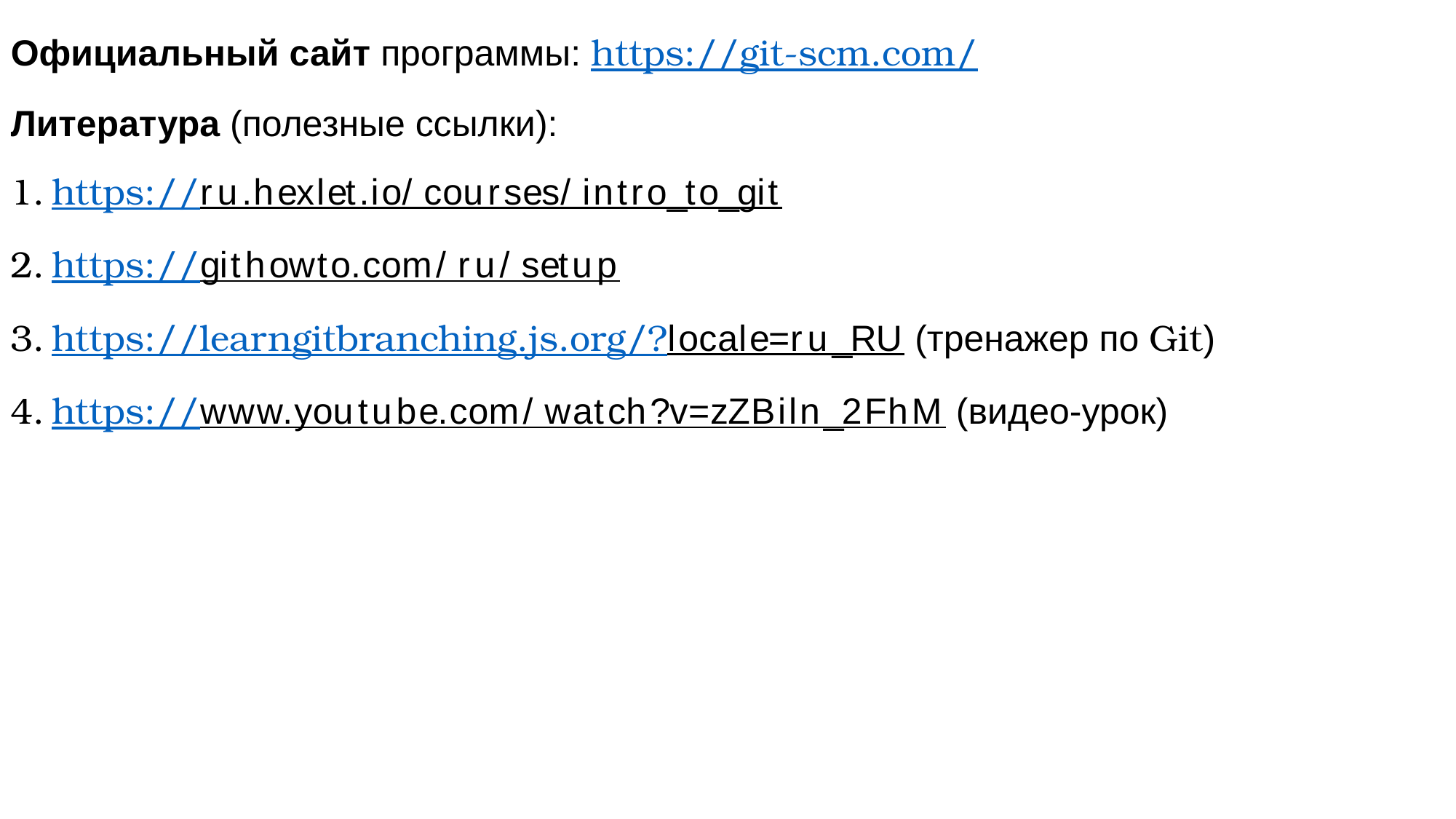

Официальный сайт программы: https://git-scm.com/
Литература (полезные ссылки):
https://ru.hexlet.io/courses/intro_to_git
https://githowto.com/ru/setup
https://learngitbranching.js.org/?locale=ru_RU (тренажер по Git)
https://www.youtube.com/watch?v=zZBiln_2FhM (видео-урок)